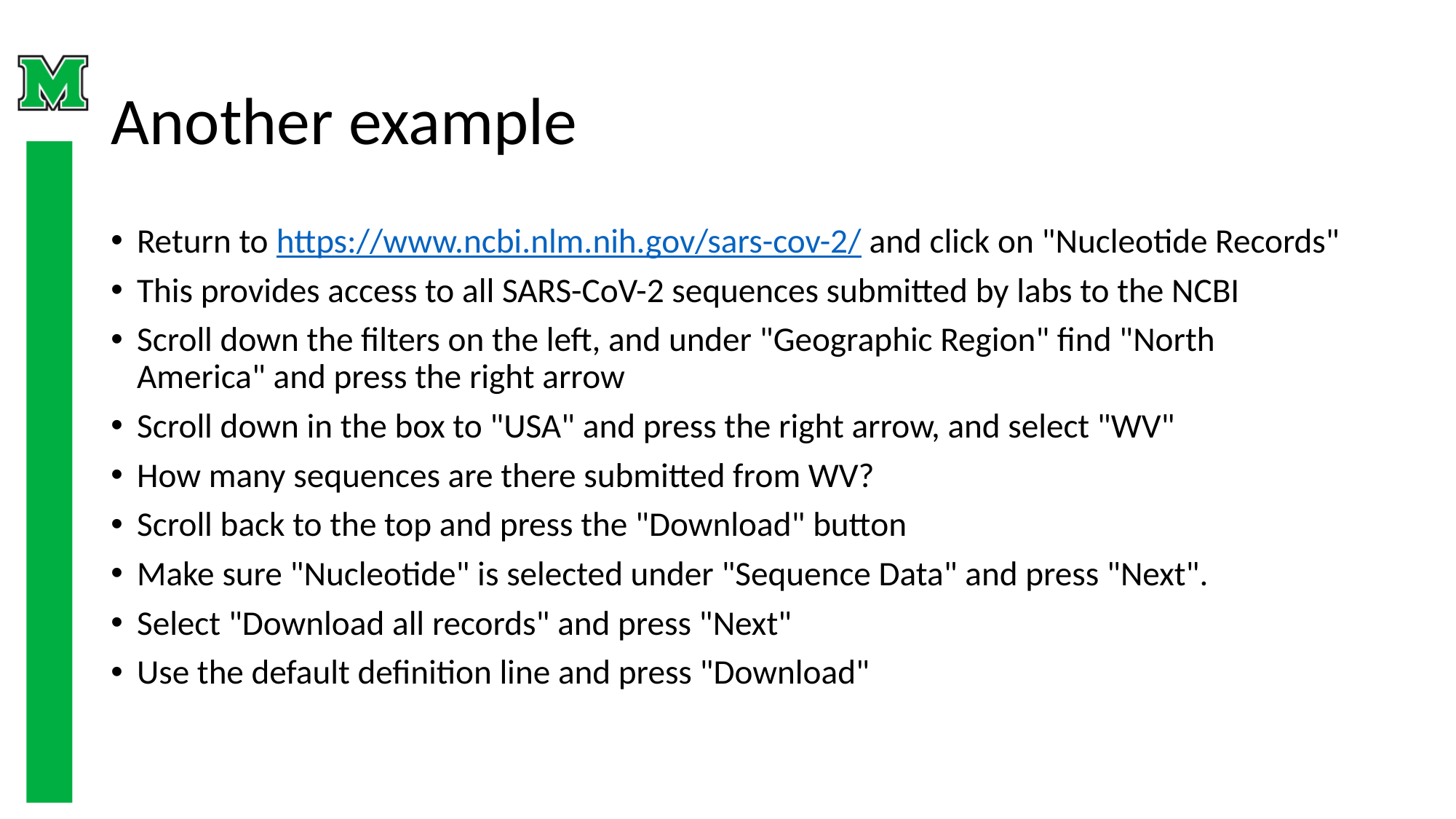

# Another example
Return to https://www.ncbi.nlm.nih.gov/sars-cov-2/ and click on "Nucleotide Records"
This provides access to all SARS-CoV-2 sequences submitted by labs to the NCBI
Scroll down the filters on the left, and under "Geographic Region" find "North America" and press the right arrow
Scroll down in the box to "USA" and press the right arrow, and select "WV"
How many sequences are there submitted from WV?
Scroll back to the top and press the "Download" button
Make sure "Nucleotide" is selected under "Sequence Data" and press "Next".
Select "Download all records" and press "Next"
Use the default definition line and press "Download"